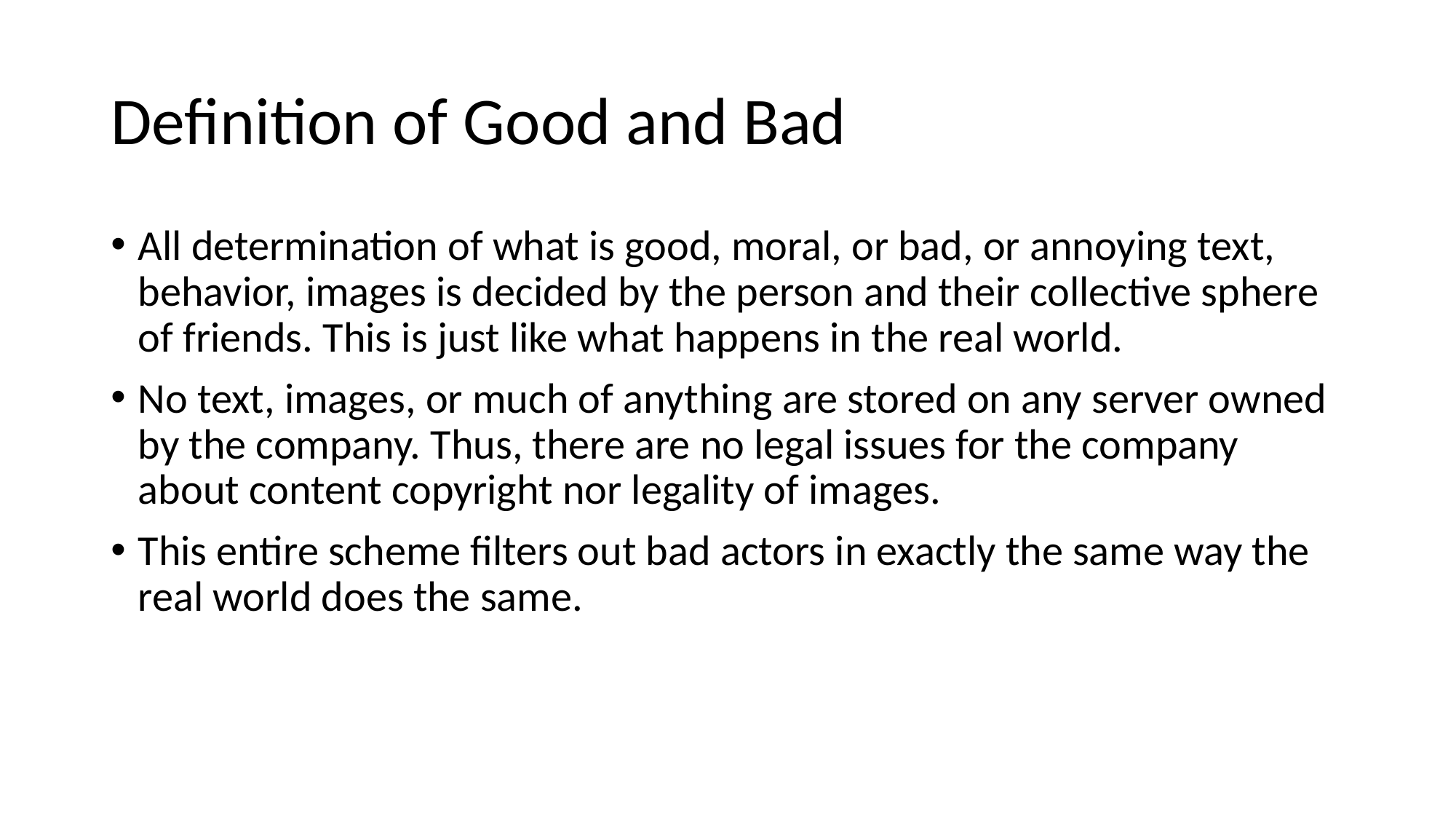

# Definition of Good and Bad
All determination of what is good, moral, or bad, or annoying text, behavior, images is decided by the person and their collective sphere of friends. This is just like what happens in the real world.
No text, images, or much of anything are stored on any server owned by the company. Thus, there are no legal issues for the company about content copyright nor legality of images.
This entire scheme filters out bad actors in exactly the same way the real world does the same.